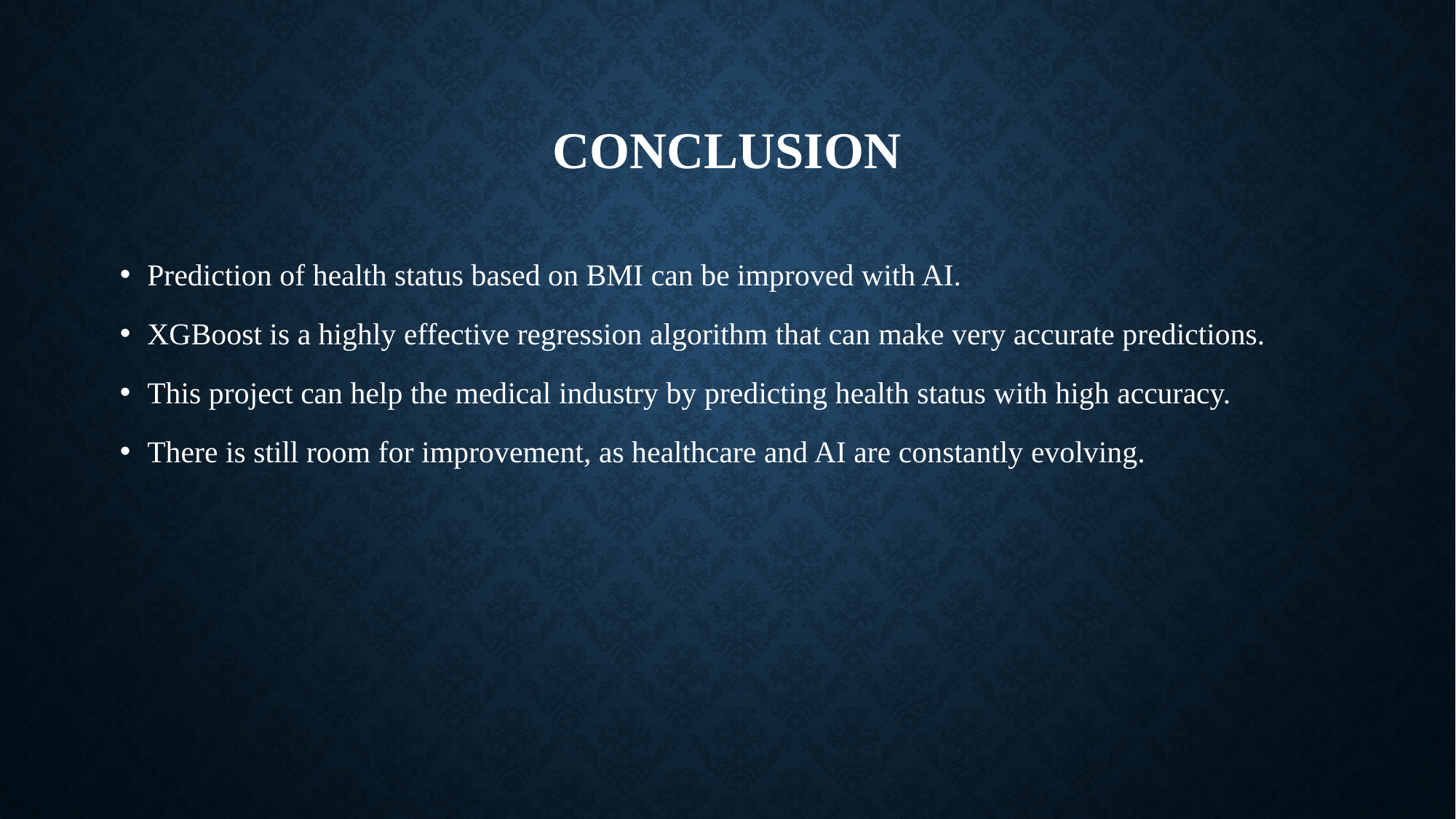

# Conclusion
Prediction of health status based on BMI can be improved with AI.
XGBoost is a highly effective regression algorithm that can make very accurate predictions.
This project can help the medical industry by predicting health status with high accuracy.
There is still room for improvement, as healthcare and AI are constantly evolving.